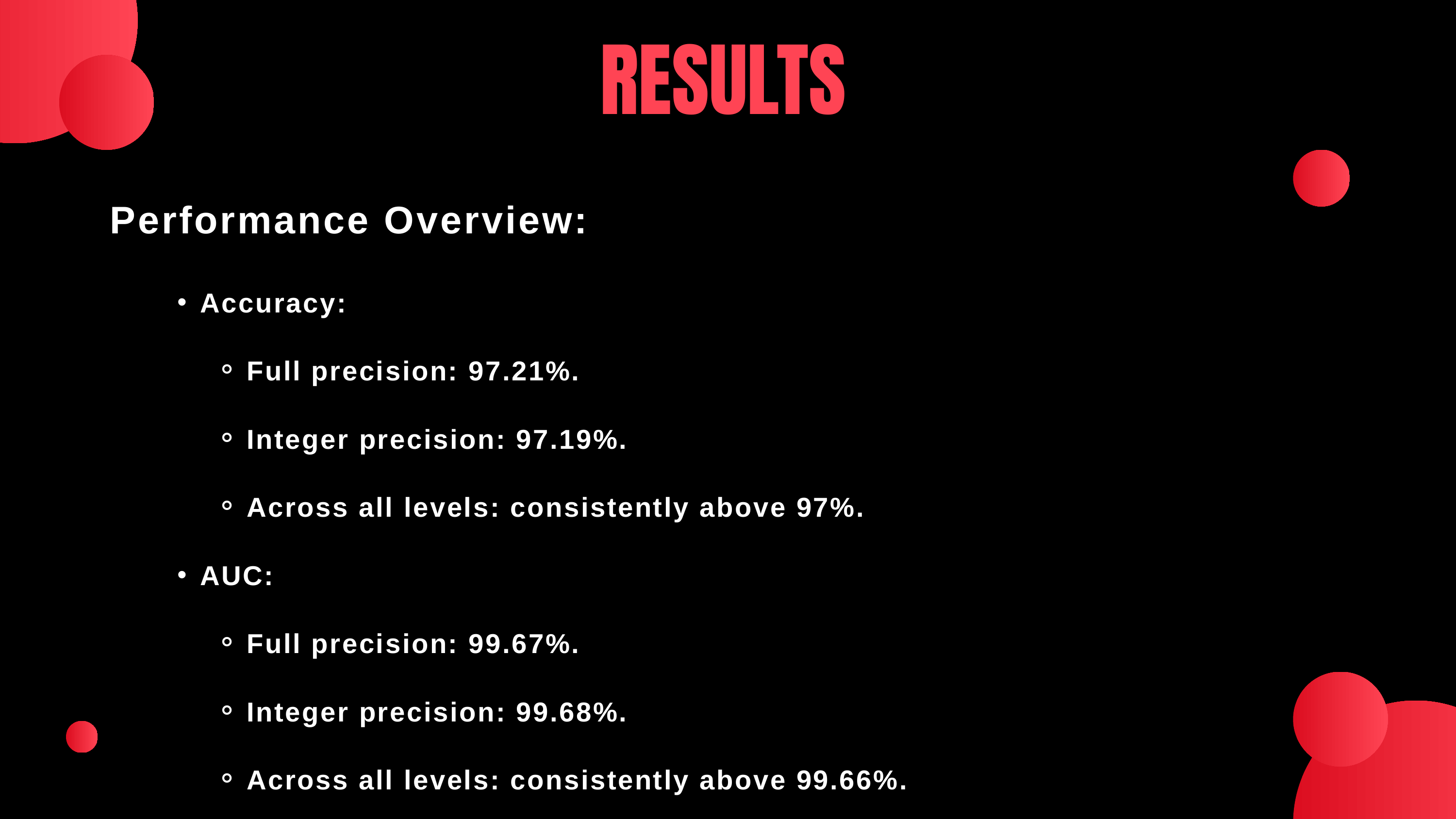

RESULTS

Performance Overview:
Accuracy:
Full precision: 97.21%.
Integer precision: 97.19%.
Across all levels: consistently above 97%.
AUC:
Full precision: 99.67%.
Integer precision: 99.68%.
Across all levels: consistently above 99.66%.